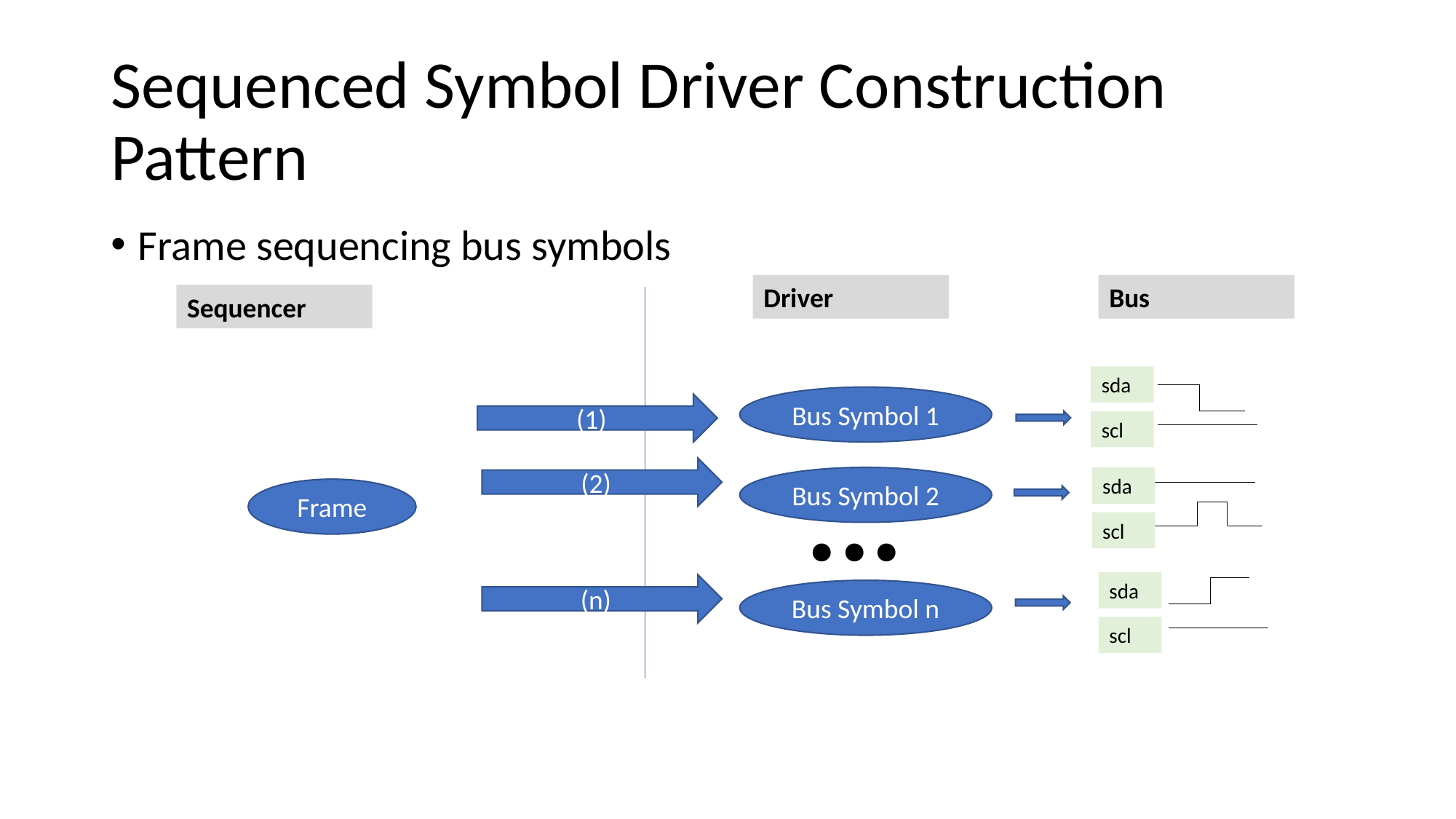

# Sequenced Symbol Driver Construction Pattern
Frame sequencing bus symbols
Driver
Bus
Sequencer
sda
Bus Symbol 1
(1)

scl
...
(2)
Bus Symbol 2
sda
Frame

scl
sda
(n)
Bus Symbol n

scl